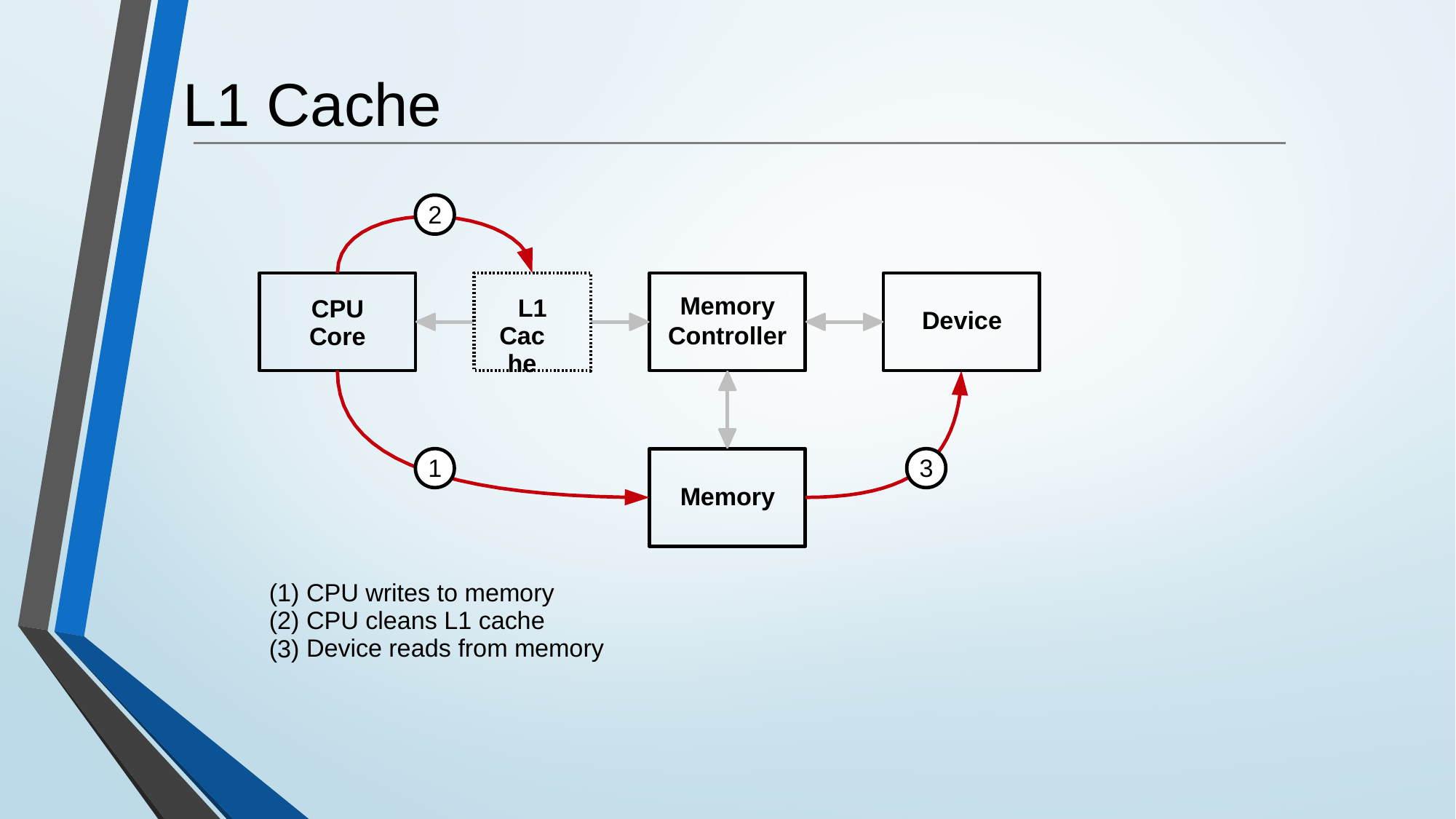

L1 Cache

2

CPU Core

Memory
Controller

Device

L1
Cache

Memory

1
3

(1)
(2) (3)
CPU writes to memory
CPU cleans L1 cache
Device reads from memory